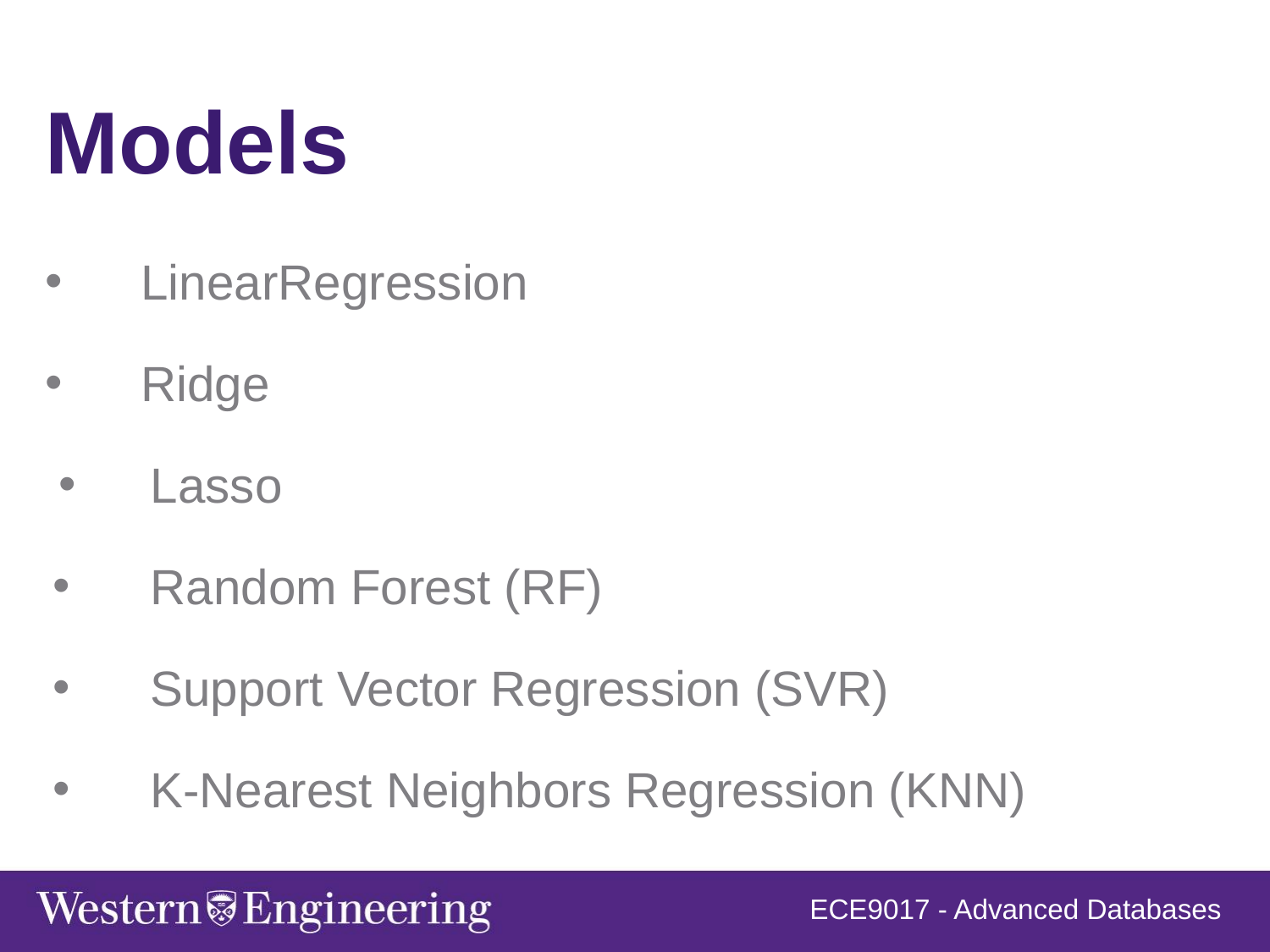

Models

LinearRegression
Ridge
   Lasso
   Random Forest (RF)
   Support Vector Regression (SVR)
   K-Nearest Neighbors Regression (KNN)
ECE9017 - Advanced Databases